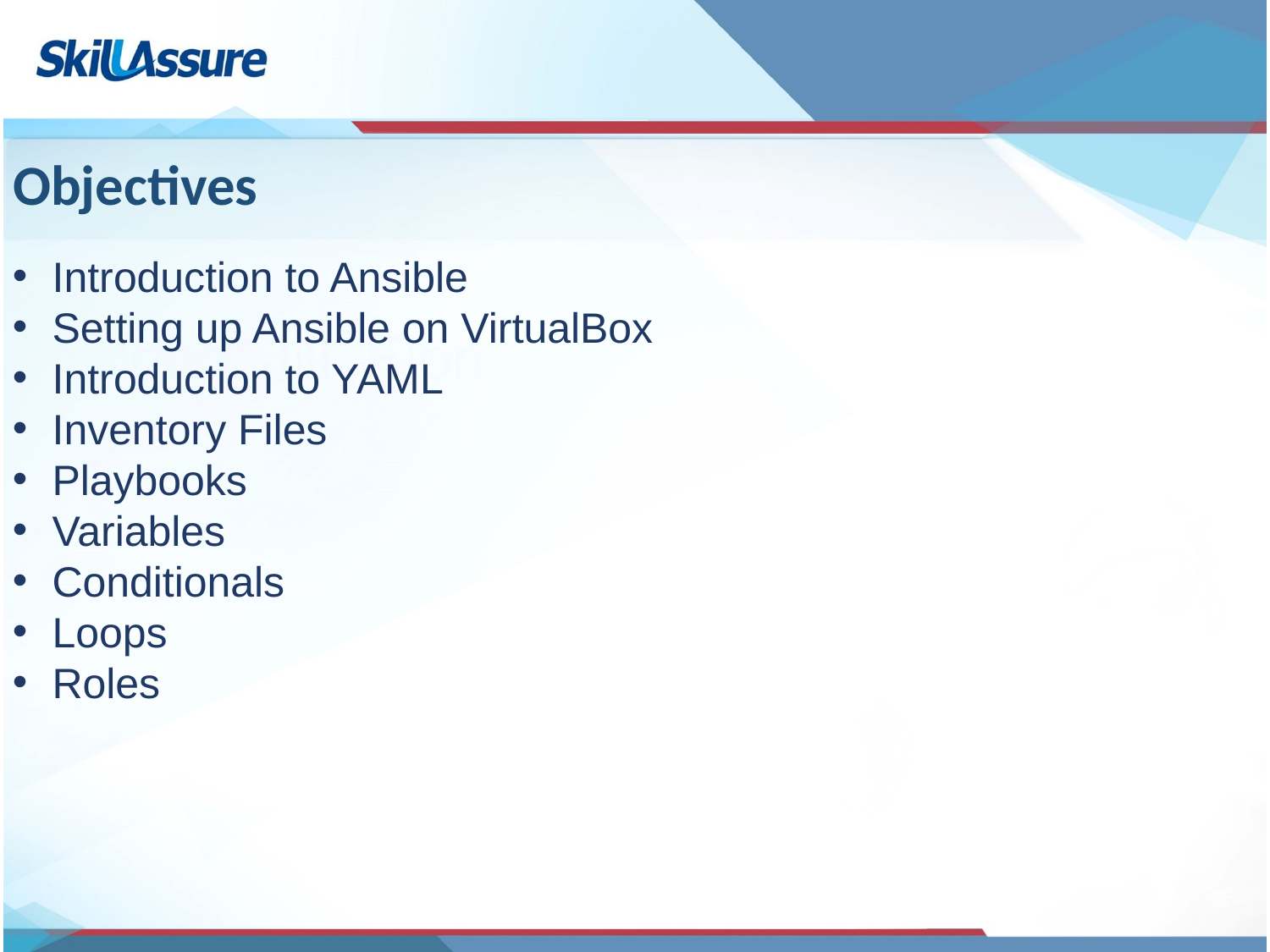

Objectives
Introduction to Ansible
Setting up Ansible on VirtualBox
Introduction to YAML
Inventory Files
Playbooks
Variables
Conditionals
Loops
Roles